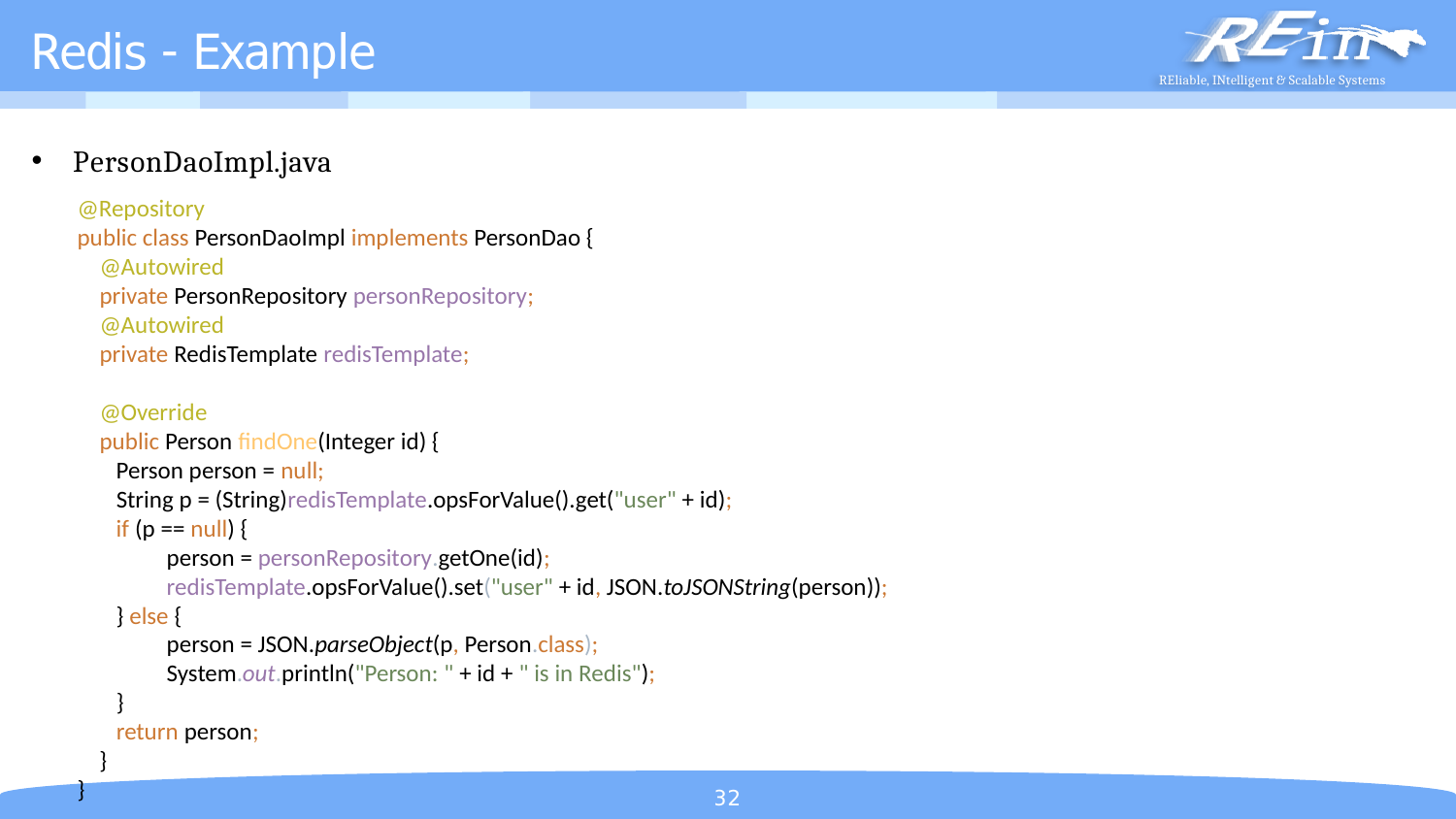

# Redis - Example
PersonDaoImpl.java
@Repository
public class PersonDaoImpl implements PersonDao {
    @Autowired
    private PersonRepository personRepository;
    @Autowired
    private RedisTemplate redisTemplate;
    @Override
    public Person findOne(Integer id) {
       Person person = null;
       String p = (String)redisTemplate.opsForValue().get("user" + id);
       if (p == null) {
                person = personRepository.getOne(id);
                redisTemplate.opsForValue().set("user" + id, JSON.toJSONString(person));
       } else {
                person = JSON.parseObject(p, Person.class);
                System.out.println("Person: " + id + " is in Redis");
       }
       return person;
    }
}
32